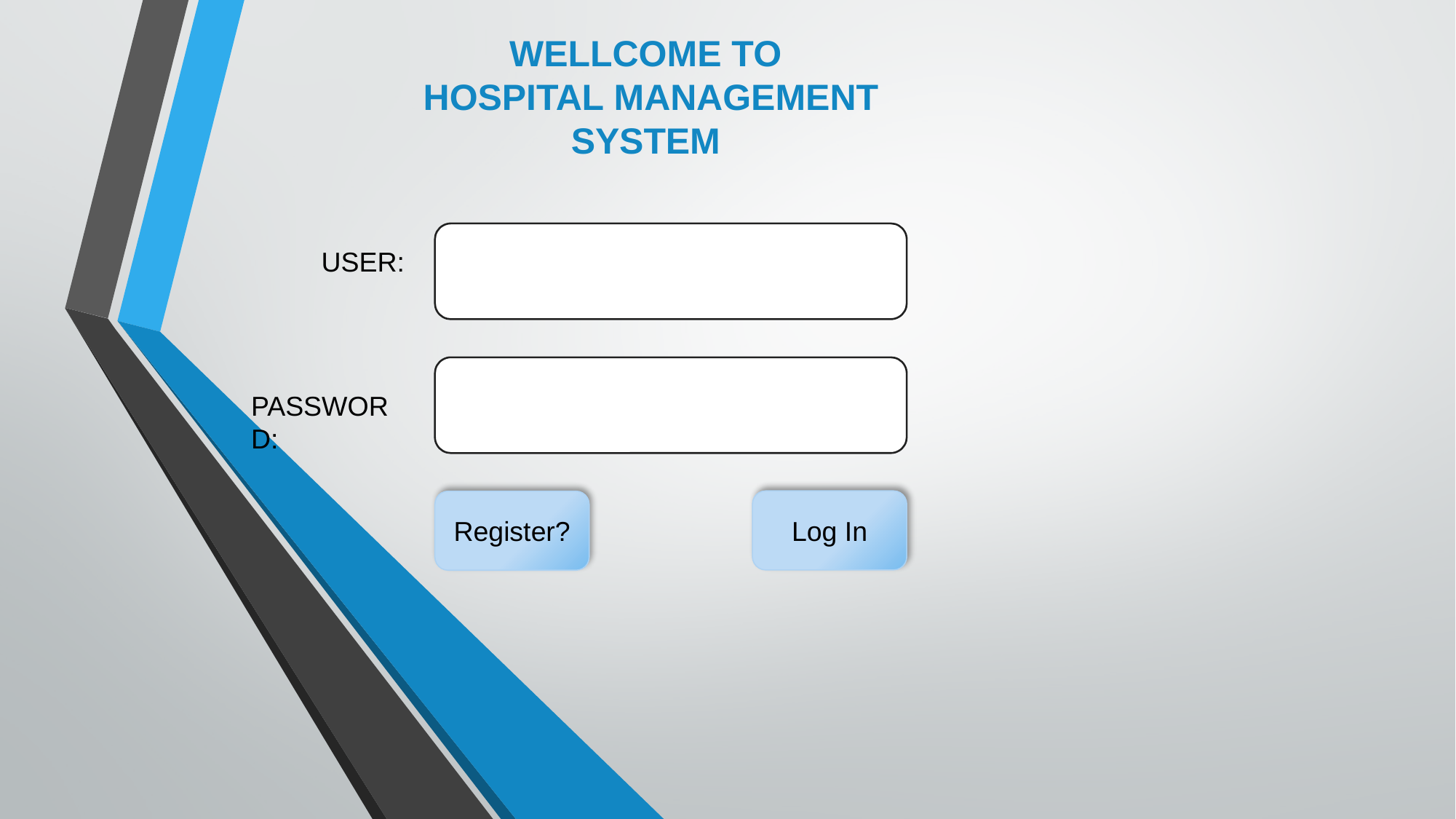

WELLCOME TO
 HOSPITAL MANAGEMENT SYSTEM

USER:

PASSWORD:

Register?
Log In